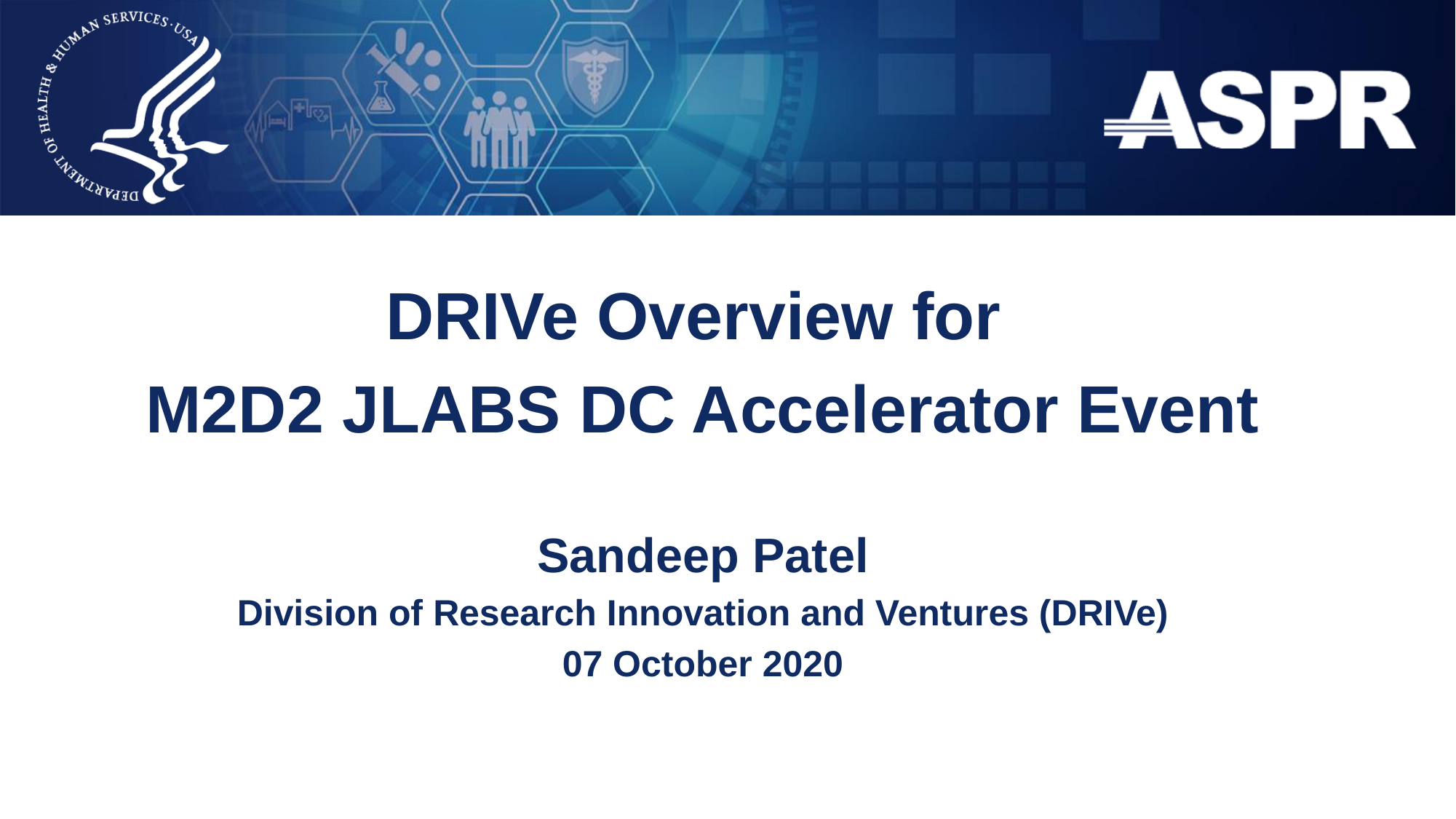

DRIVe Overview for
M2D2 JLABS DC Accelerator Event

Sandeep Patel
Division of Research Innovation and Ventures (DRIVe)
07 October 2020